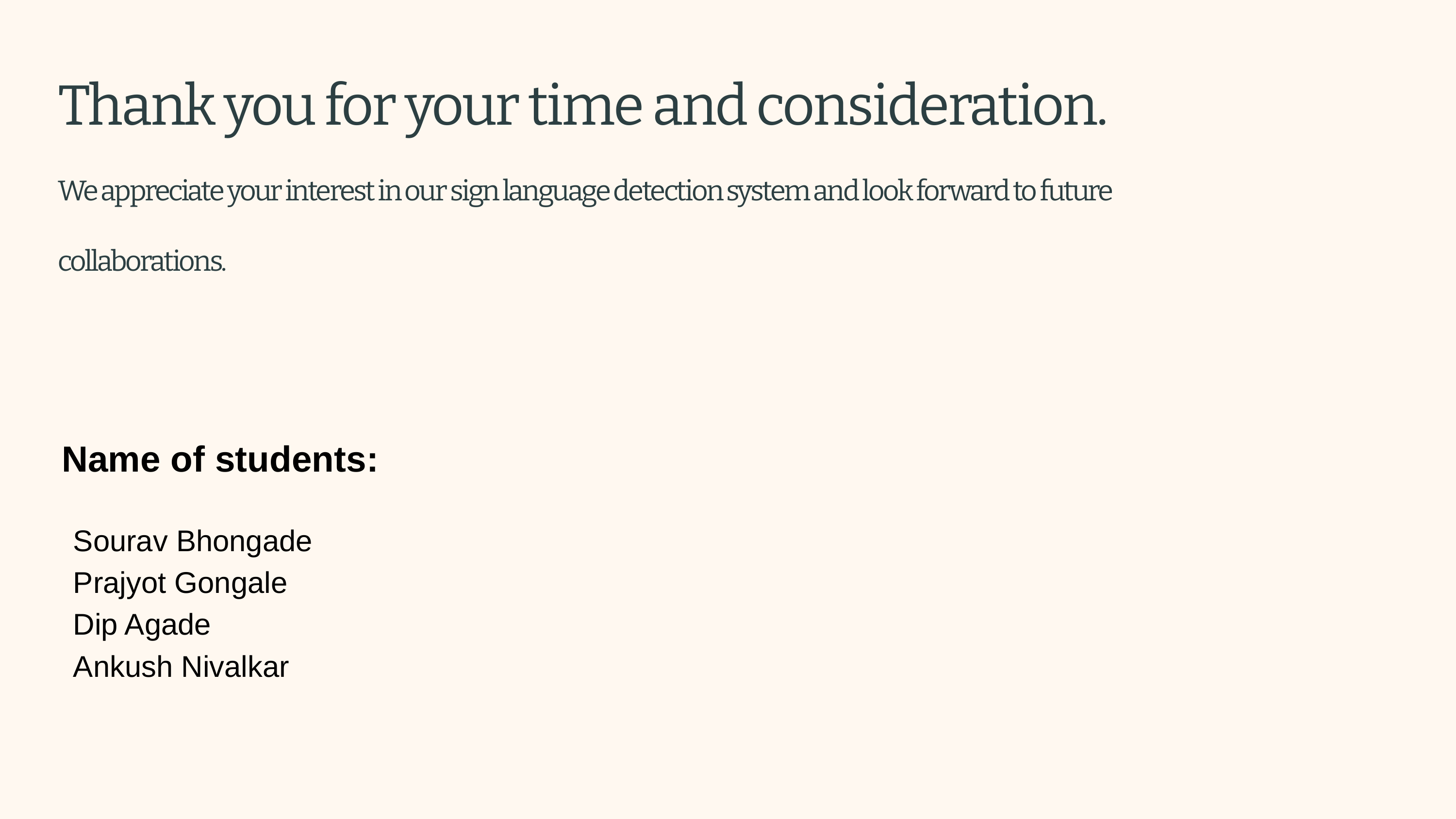

Thank you for your time and consideration.
We appreciate your interest in our sign language detection system and look forward to future collaborations.
Name of students:
Sourav Bhongade
Prajyot Gongale
Dip Agade
Ankush Nivalkar